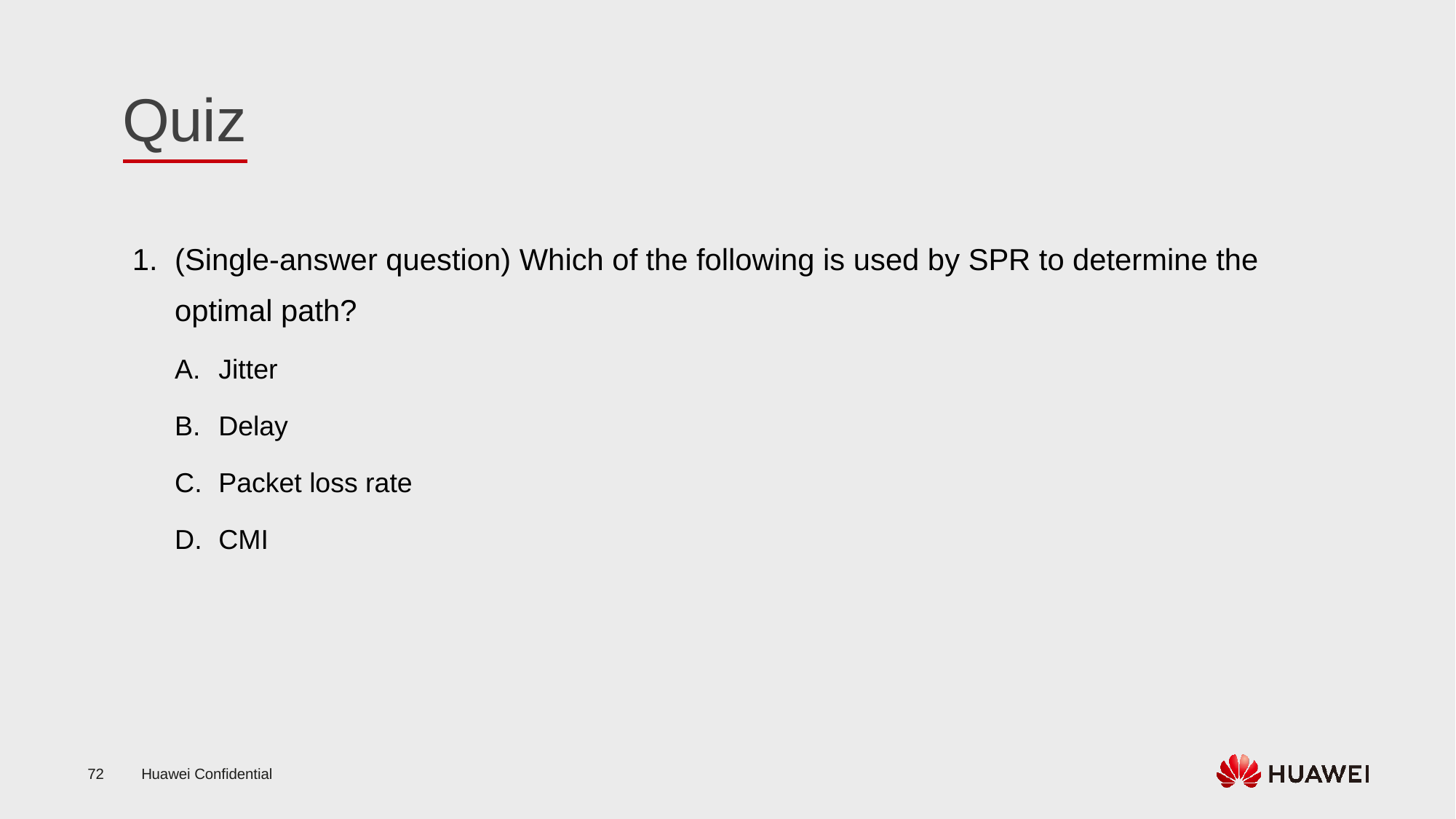

(Single-answer question) Which of the following is used by SPR to determine the optimal path?
Jitter
Delay
Packet loss rate
CMI